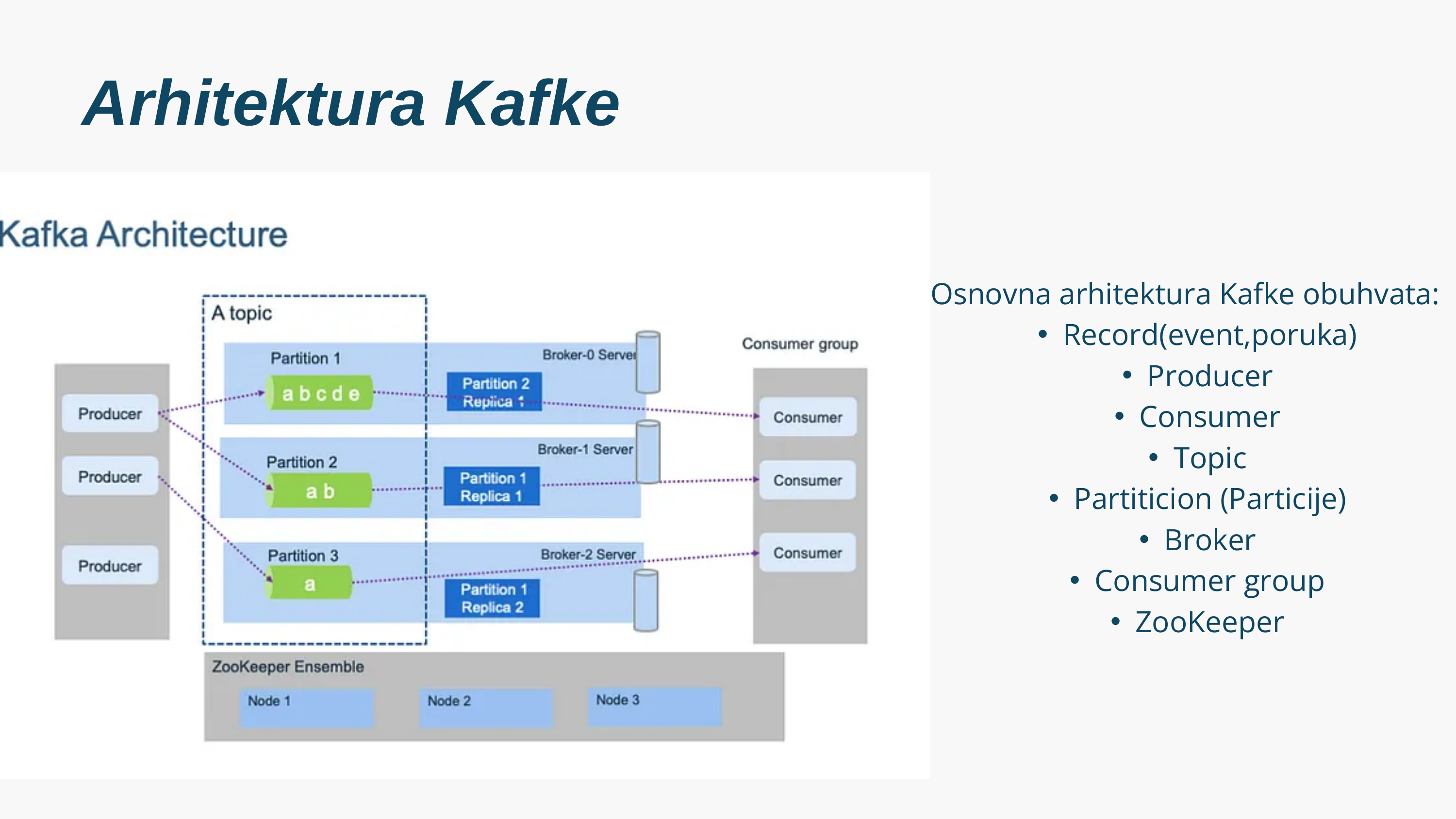

Arhitektura Kafke

Osnovna arhitektura Kafke obuhvata:
Record(event,poruka)
Producer
Consumer
Topic
Partiticion (Particije)
Broker
Consumer group
ZooKeeper